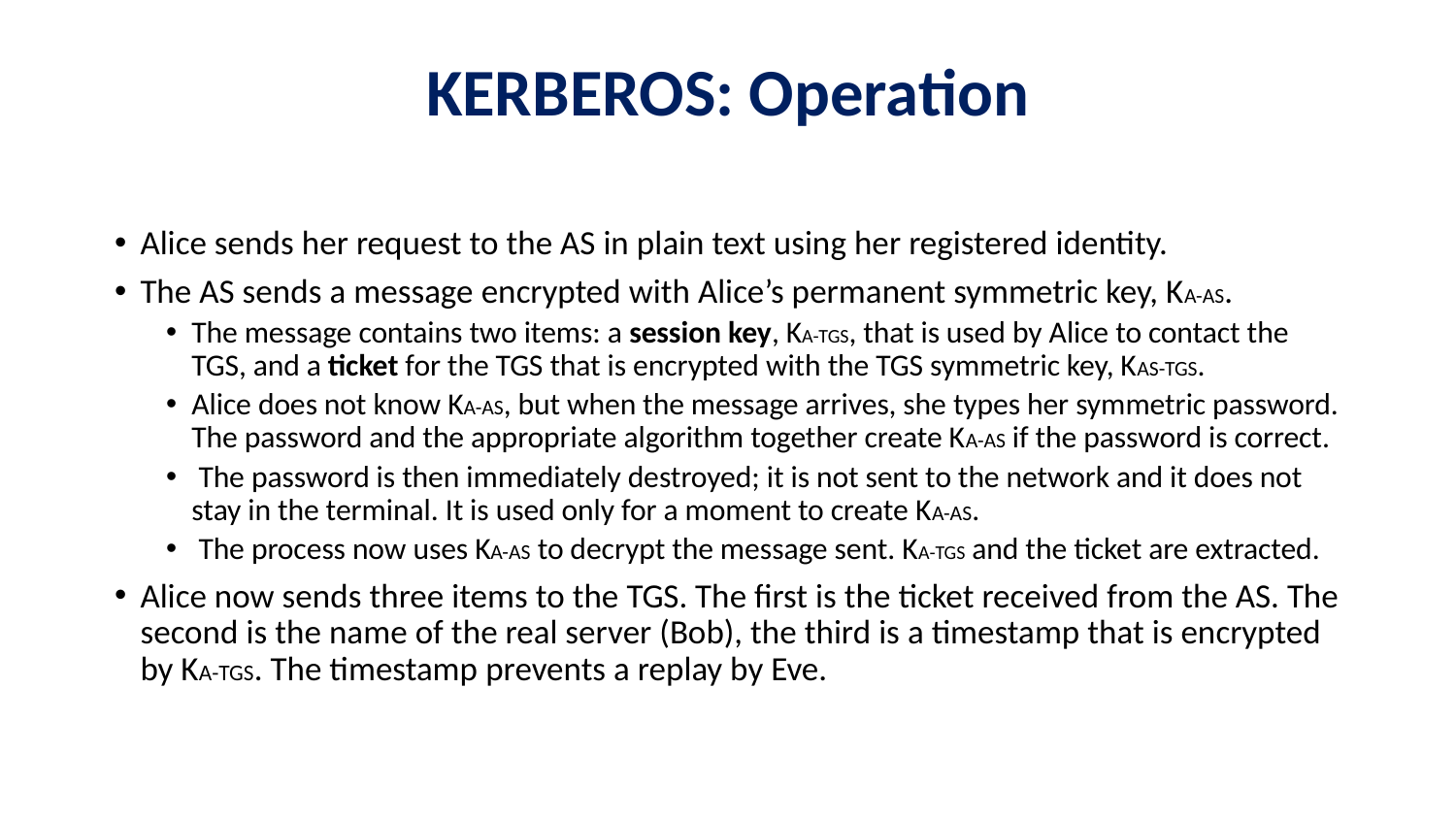

# KERBEROS: Operation
Alice sends her request to the AS in plain text using her registered identity.
The AS sends a message encrypted with Alice’s permanent symmetric key, KA-AS.
The message contains two items: a session key, KA-TGS, that is used by Alice to contact the TGS, and a ticket for the TGS that is encrypted with the TGS symmetric key, KAS-TGS.
Alice does not know KA-AS, but when the message arrives, she types her symmetric password. The password and the appropriate algorithm together create KA-AS if the password is correct.
 The password is then immediately destroyed; it is not sent to the network and it does not stay in the terminal. It is used only for a moment to create KA-AS.
 The process now uses KA-AS to decrypt the message sent. KA-TGS and the ticket are extracted.
Alice now sends three items to the TGS. The first is the ticket received from the AS. The second is the name of the real server (Bob), the third is a timestamp that is encrypted by KA-TGS. The timestamp prevents a replay by Eve.